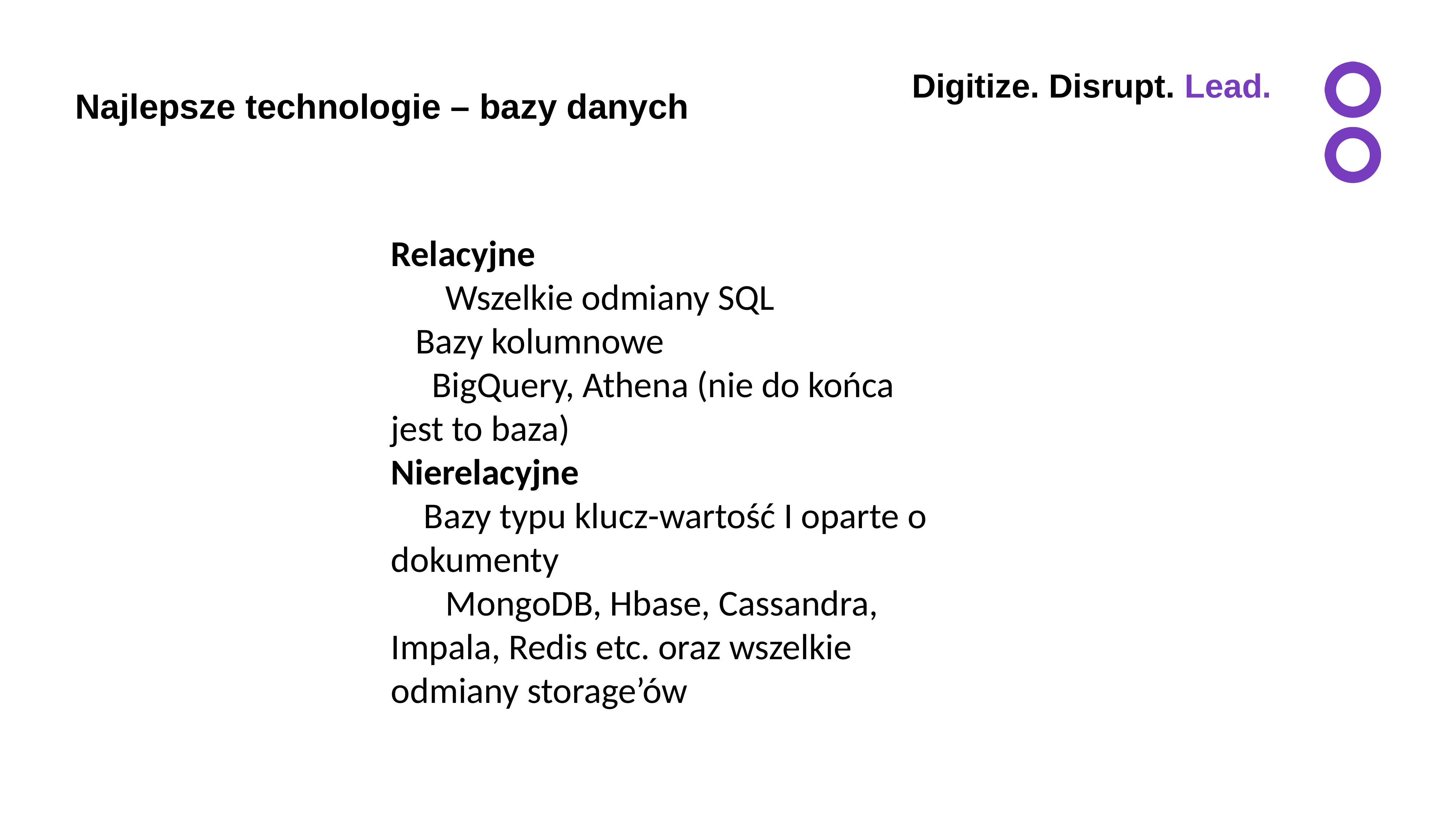

Najlepsze technologie – bazy danych
Relacyjne
	Wszelkie odmiany SQL
   Bazy kolumnowe
     BigQuery, Athena (nie do końca jest to baza)
Nierelacyjne
    Bazy typu klucz-wartość I oparte o dokumenty
	MongoDB, Hbase, Cassandra, Impala, Redis etc. oraz wszelkie odmiany storage’ów